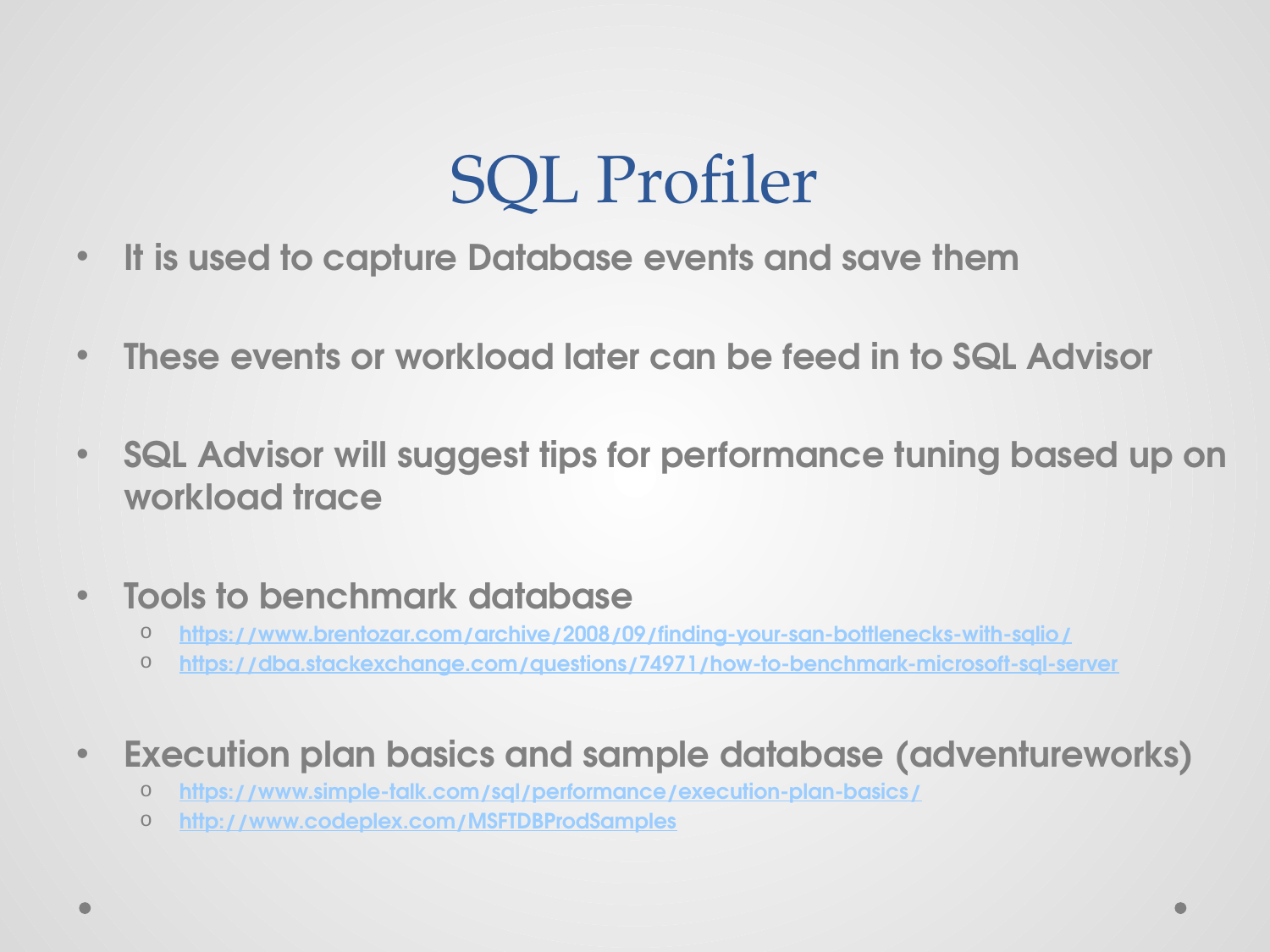

# SQL Profiler
It is used to capture Database events and save them

These events or workload later can be feed in to SQL Advisor

SQL Advisor will suggest tips for performance tuning based up on workload trace

Tools to benchmark database
https://www.brentozar.com/archive/2008/09/finding-your-san-bottlenecks-with-sqlio/
https://dba.stackexchange.com/questions/74971/how-to-benchmark-microsoft-sql-server

Execution plan basics and sample database (adventureworks)
https://www.simple-talk.com/sql/performance/execution-plan-basics/
http://www.codeplex.com/MSFTDBProdSamples